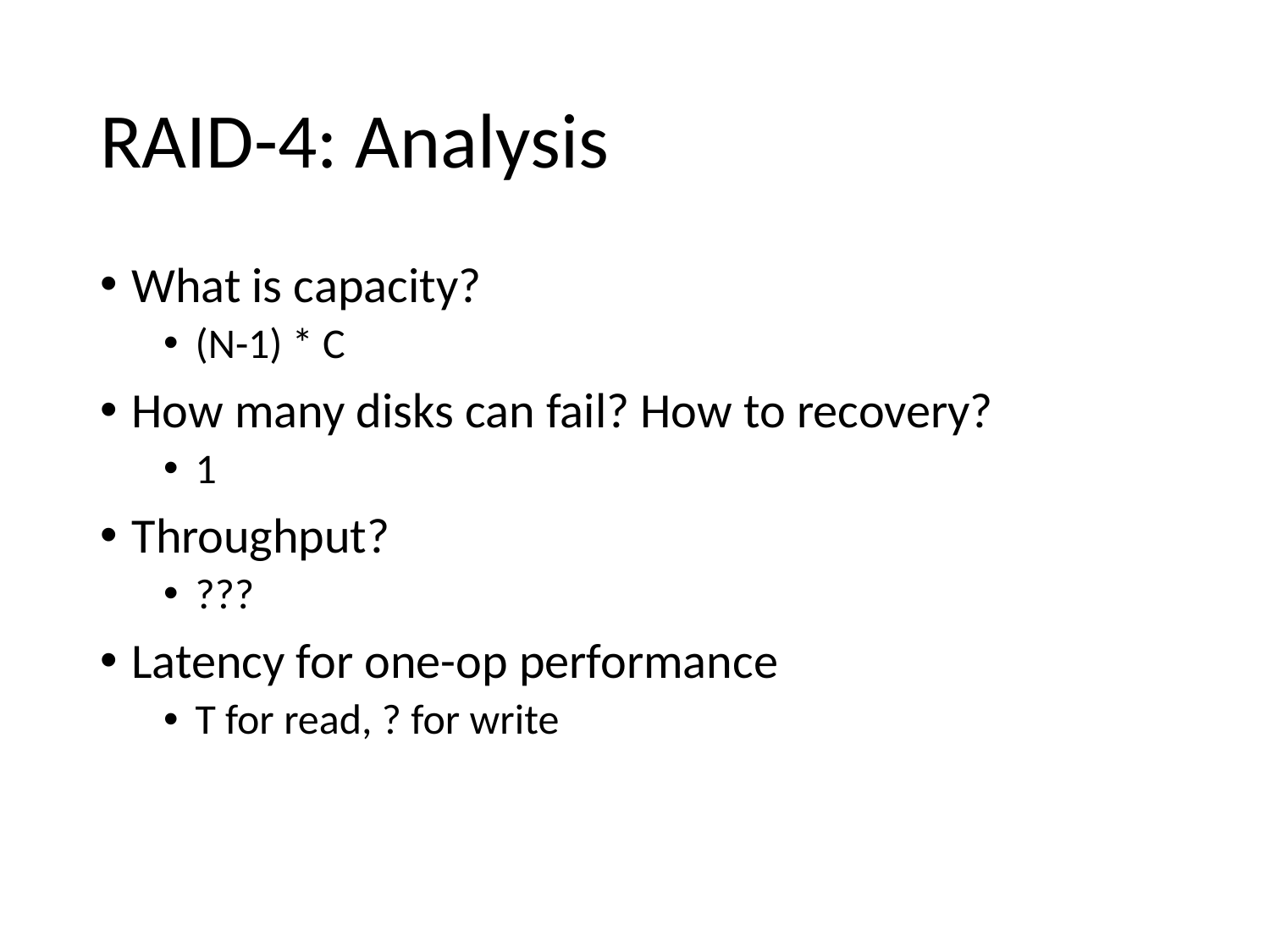

# RAID-4: Analysis
What is capacity?
(N-1) * C
How many disks can fail? How to recovery?
1
Throughput?
???
Latency for one-op performance
T for read, ? for write